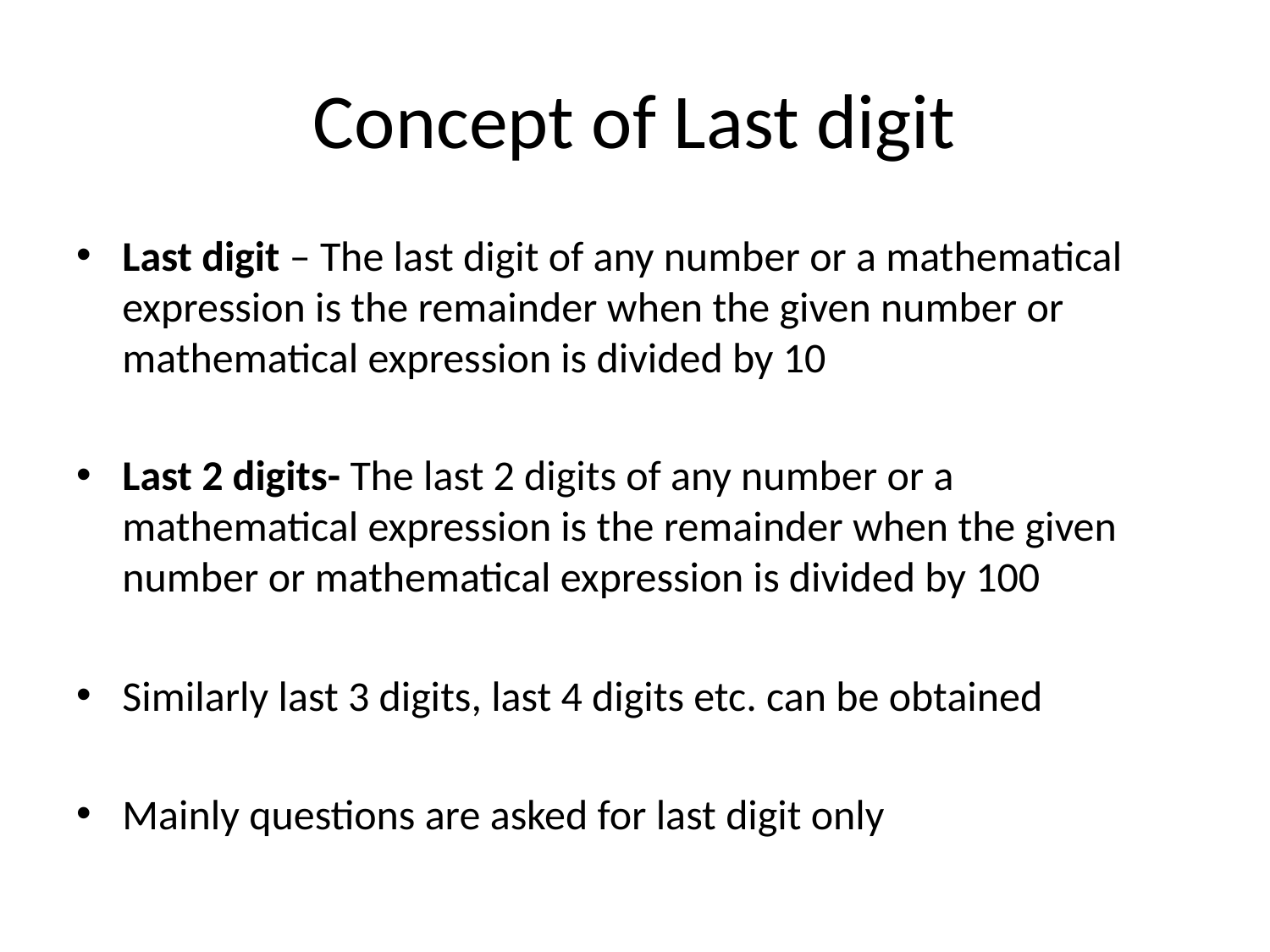

# Concept of Last digit
Last digit – The last digit of any number or a mathematical expression is the remainder when the given number or mathematical expression is divided by 10

Last 2 digits- The last 2 digits of any number or a mathematical expression is the remainder when the given number or mathematical expression is divided by 100

Similarly last 3 digits, last 4 digits etc. can be obtained

Mainly questions are asked for last digit only